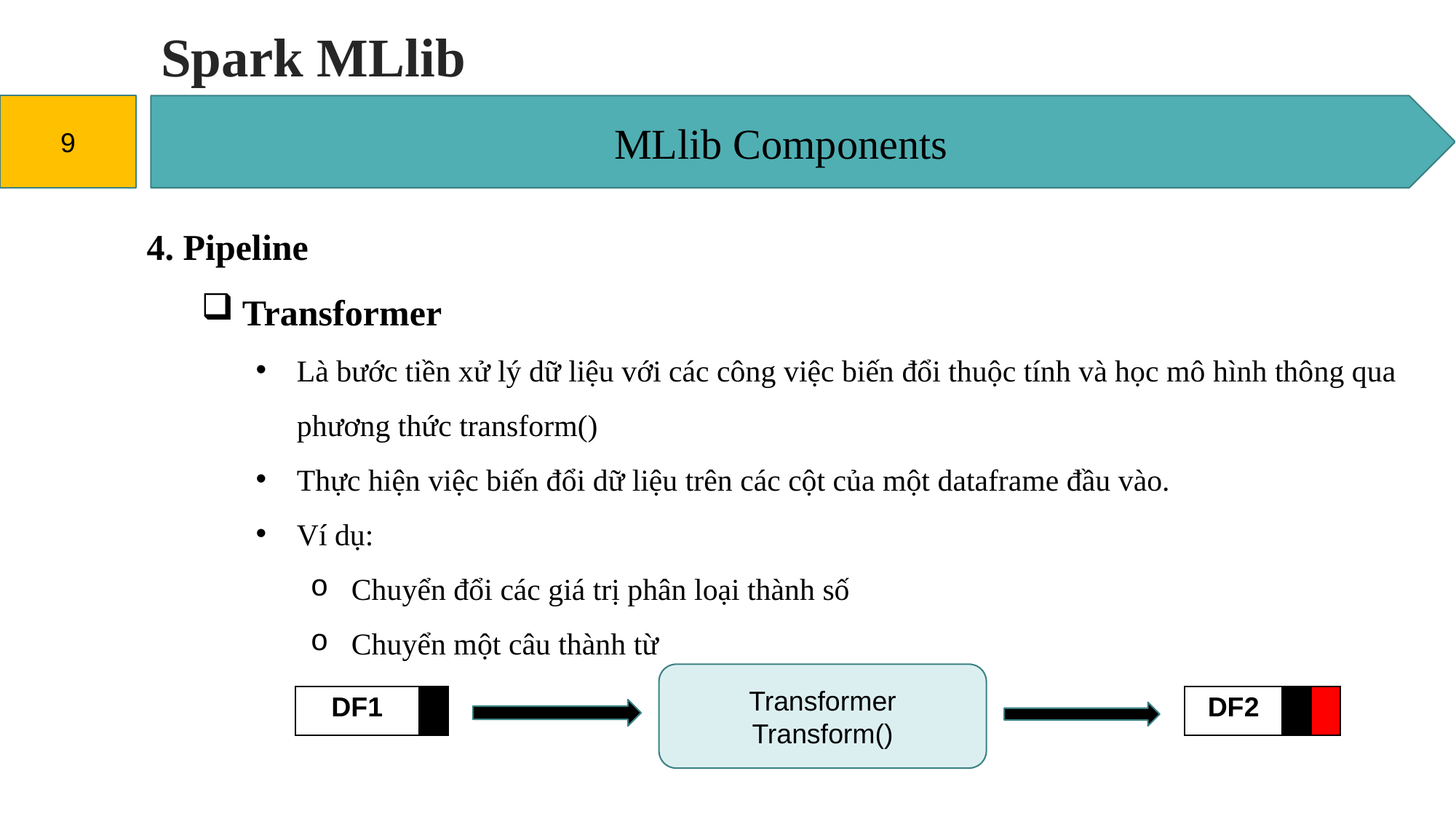

# Spark MLlib
MLlib Components
9
4. Pipeline
Transformer
Là bước tiền xử lý dữ liệu với các công việc biến đổi thuộc tính và học mô hình thông qua phương thức transform()
Thực hiện việc biến đổi dữ liệu trên các cột của một dataframe đầu vào.
Ví dụ:
Chuyển đổi các giá trị phân loại thành số
Chuyển một câu thành từ
Transformer
Transform()
| DF1 |  |
| --- | --- |
| DF2 |  |  |
| --- | --- | --- |